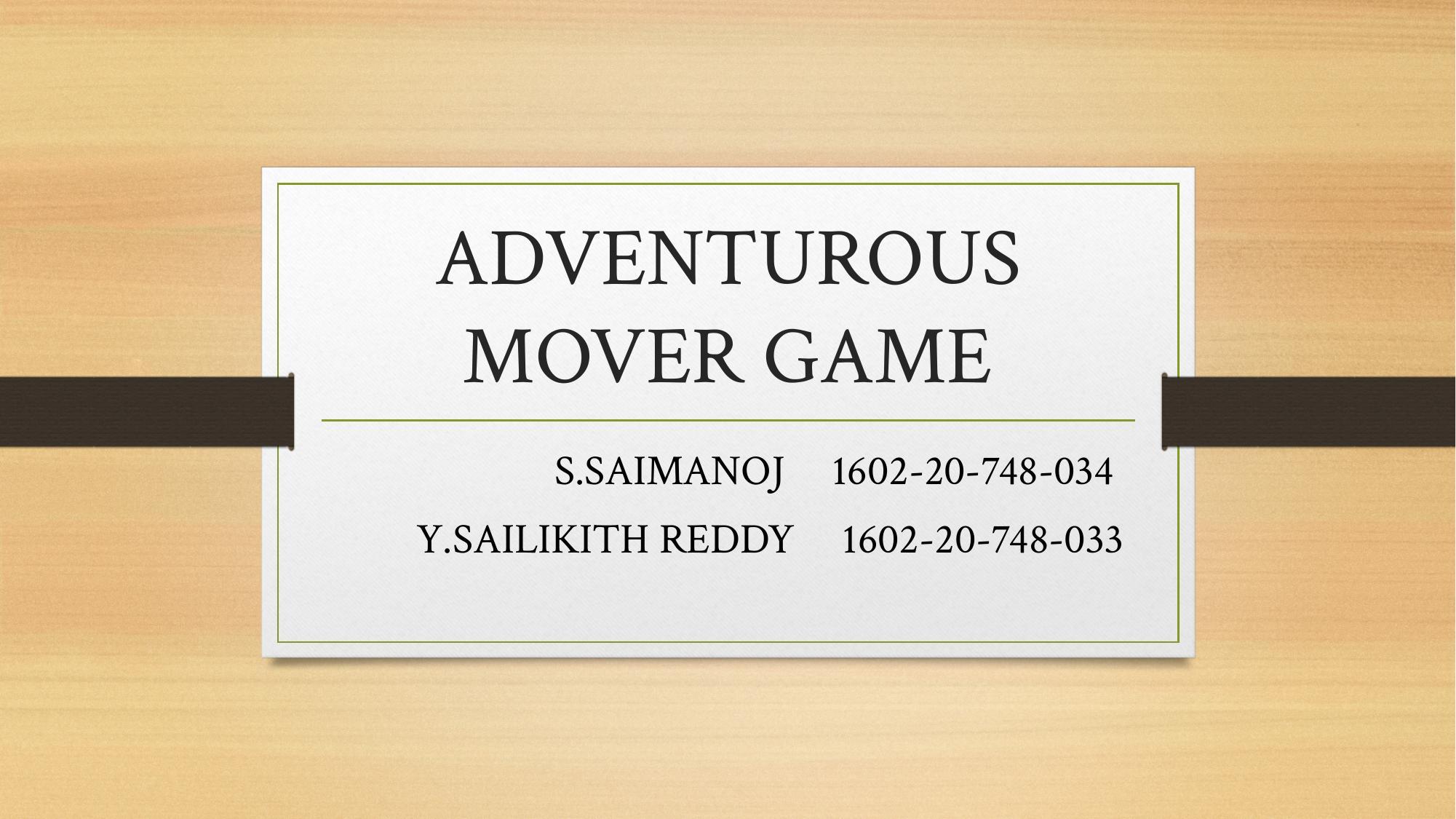

# ADVENTUROUS MOVER GAME
S.SAIMANOJ     1602-20-748-034
Y.SAILIKITH REDDY     1602-20-748-033